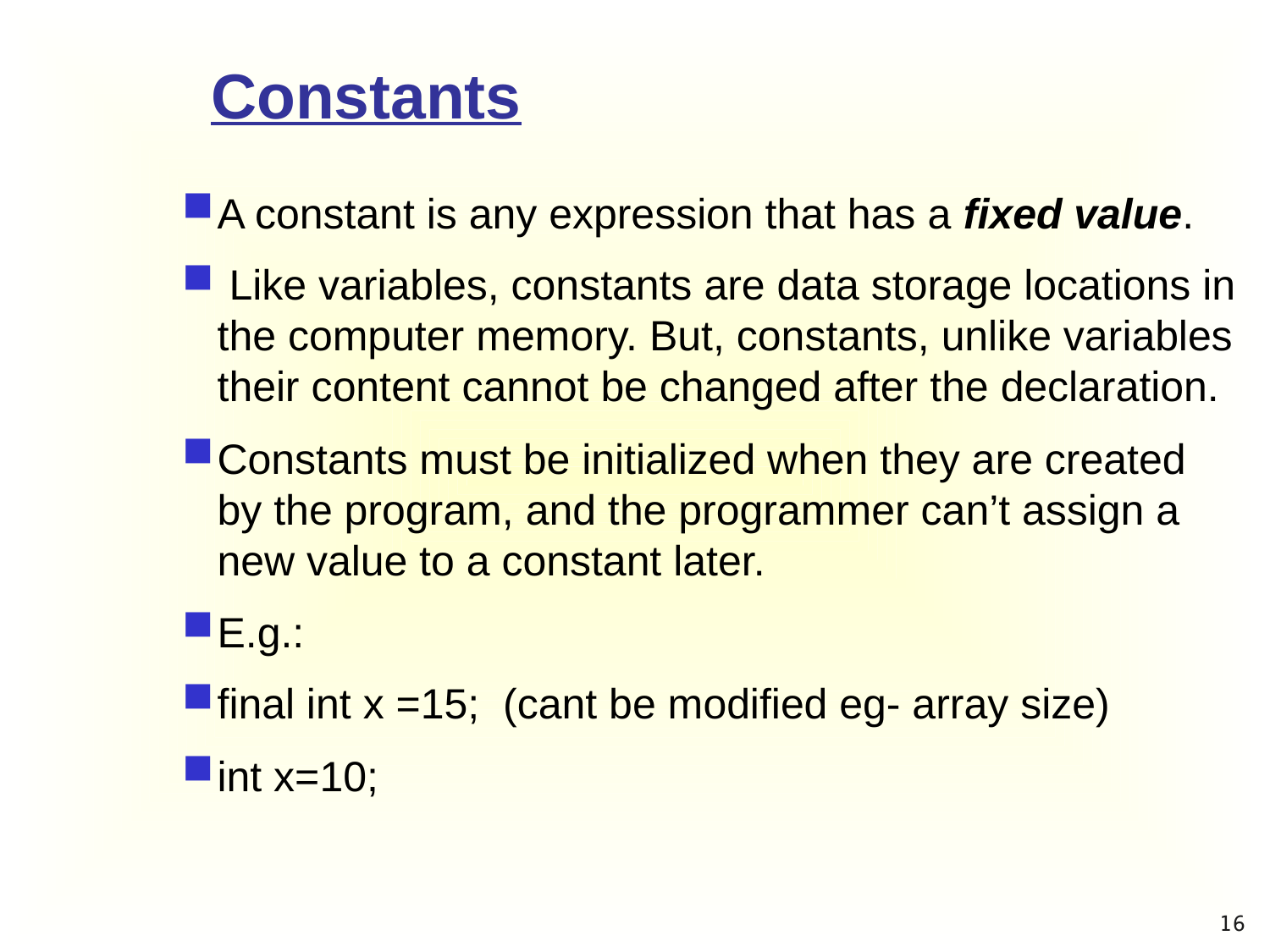

# Constants
A constant is any expression that has a fixed value.
 Like variables, constants are data storage locations in the computer memory. But, constants, unlike variables their content cannot be changed after the declaration.
Constants must be initialized when they are created by the program, and the programmer can’t assign a new value to a constant later.
E.g.:
final int x =15;  (cant be modified eg- array size)
int x=10;

16